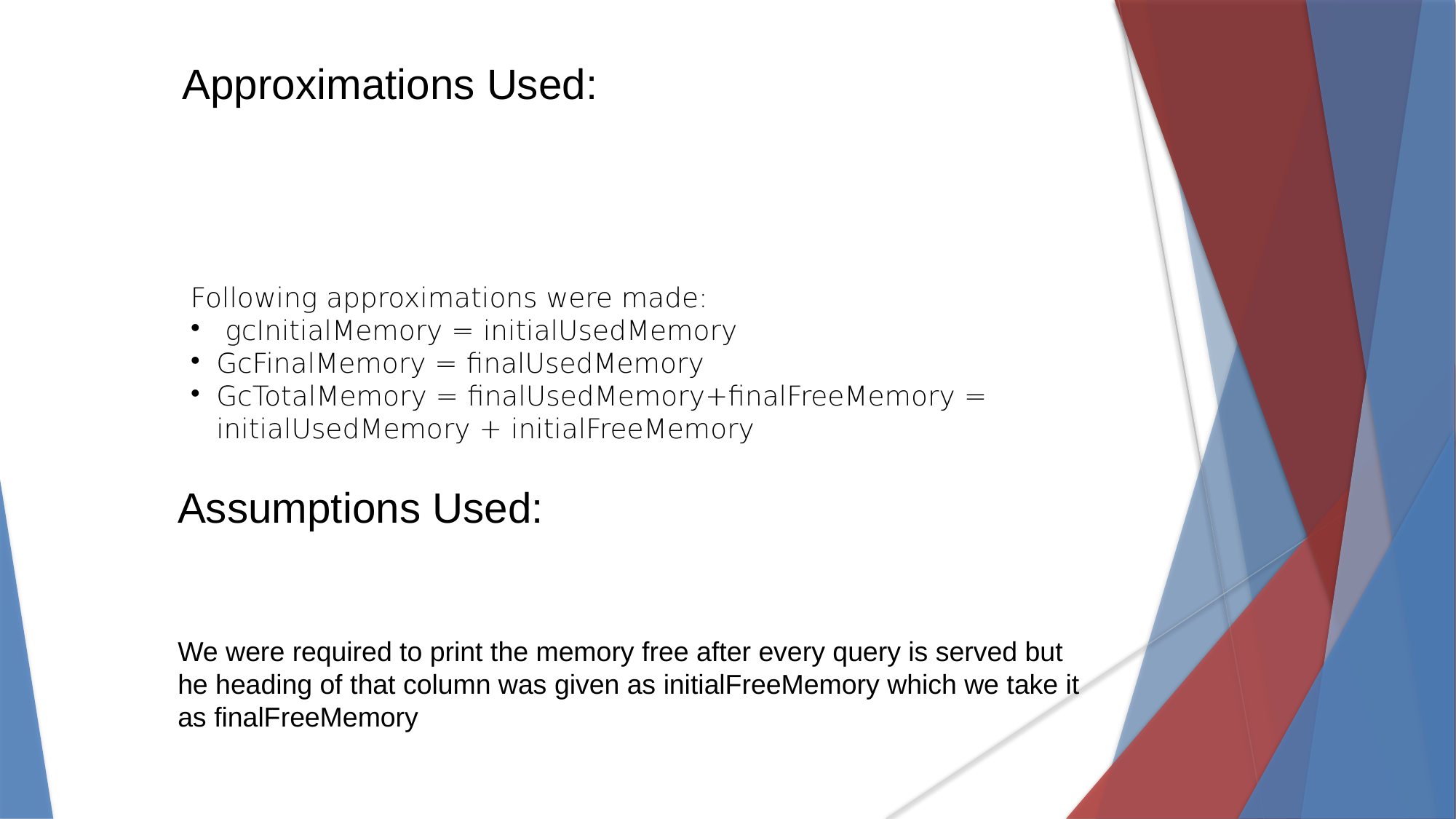

Approximations Used:
Following approximations were made:
 gcInitialMemory = initialUsedMemory
GcFinalMemory = finalUsedMemory
GcTotalMemory = finalUsedMemory+finalFreeMemory = initialUsedMemory + initialFreeMemory

Assumptions Used:
We were required to print the memory free after every query is served but he heading of that column was given as initialFreeMemory which we take it as finalFreeMemory